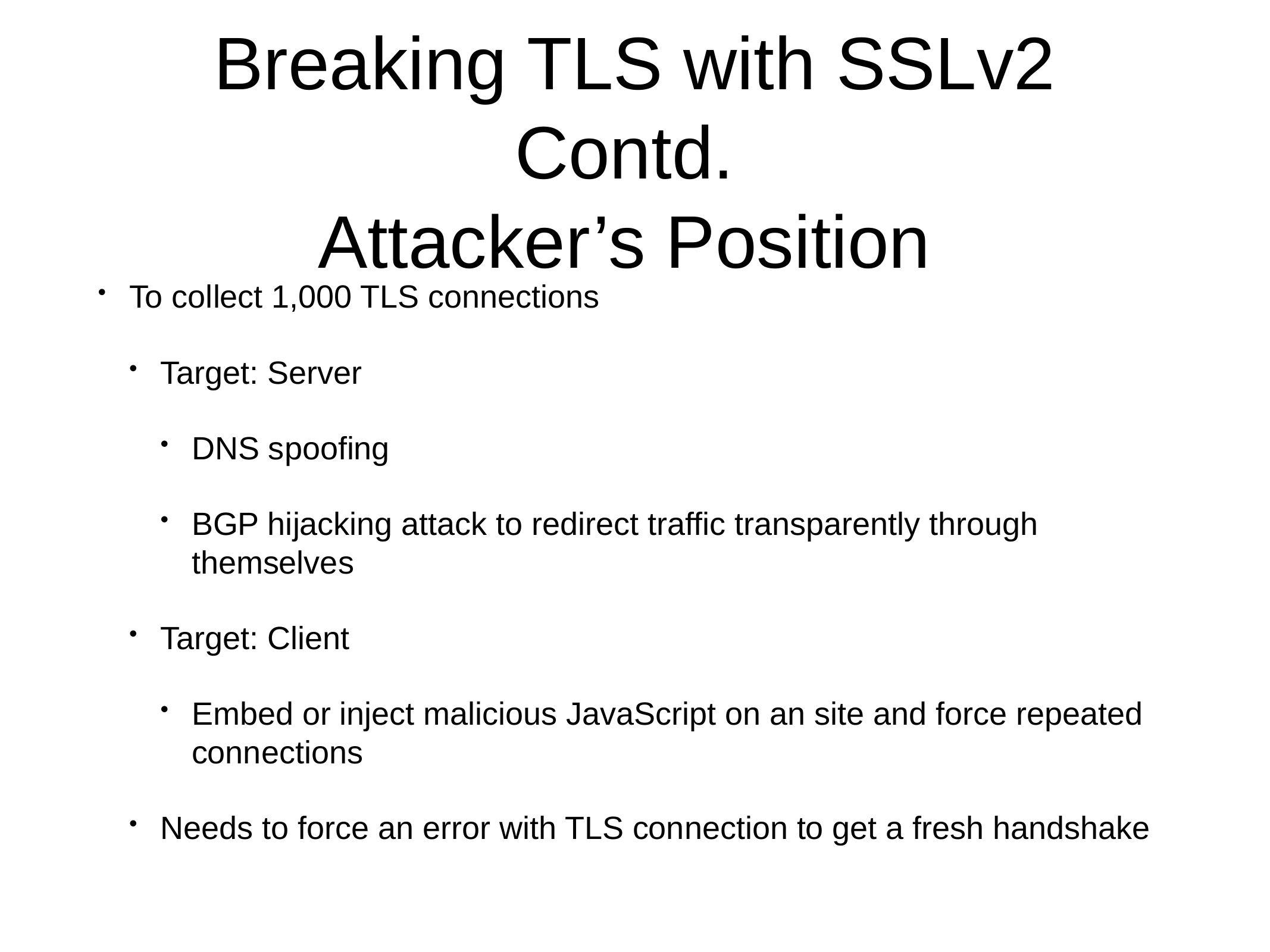

# Breaking TLS with SSLv2 Contd.
Attacker’s Position
To collect 1,000 TLS connections
Target: Server
DNS spoofing
BGP hijacking attack to redirect traffic transparently through themselves
Target: Client
Embed or inject malicious JavaScript on an site and force repeated connections
Needs to force an error with TLS connection to get a fresh handshake